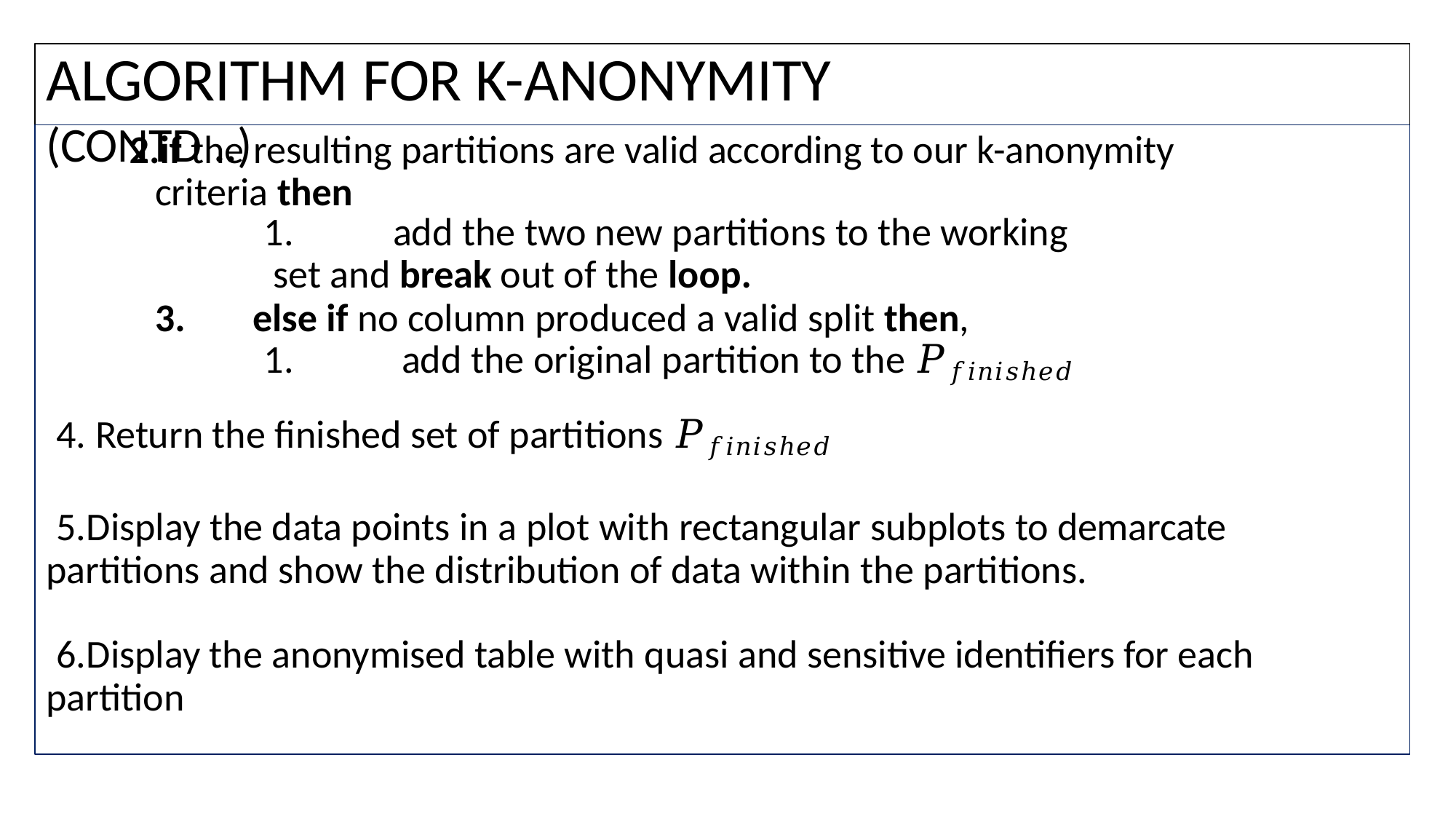

# ALGORITHM FOR K-ANONYMITY (CONTD ..)

if the resulting partitions are valid according to our k-anonymity  criteria then
add the two new partitions to the working
set and break out of the loop.
else if no column produced a valid split then,
add the original partition to the 𝑃𝑓𝑖𝑛𝑖𝑠ℎ𝑒𝑑
Return the finished set of partitions 𝑃𝑓𝑖𝑛𝑖𝑠ℎ𝑒𝑑

Display the data points in a plot with rectangular subplots to demarcate  partitions and show the distribution of data within the partitions.

Display the anonymised table with quasi and sensitive identifiers for each  partition